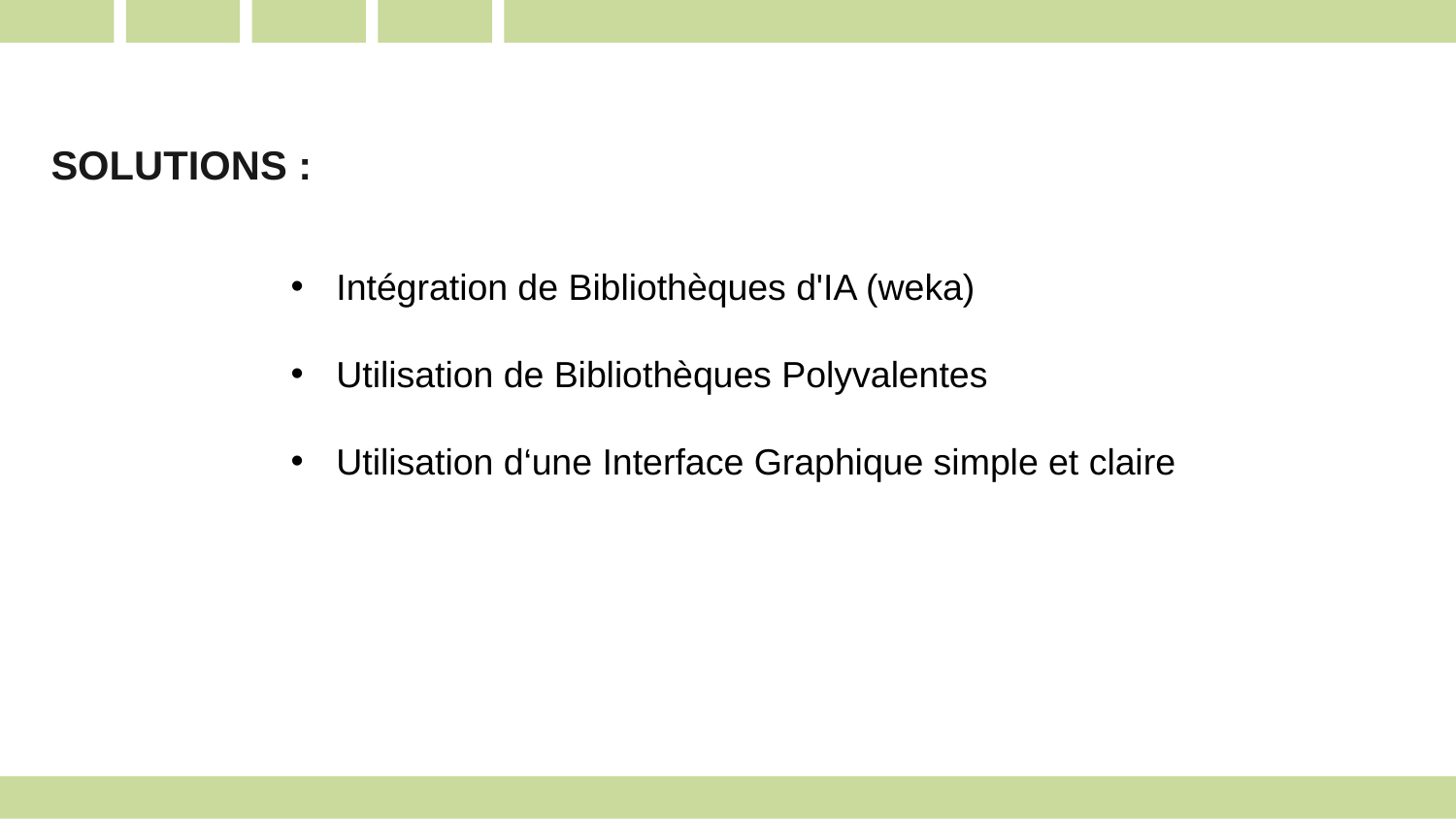

# SOLUTIONS :

Intégration de Bibliothèques d'IA (weka)

Utilisation de Bibliothèques Polyvalentes

Utilisation d‘une Interface Graphique simple et claire